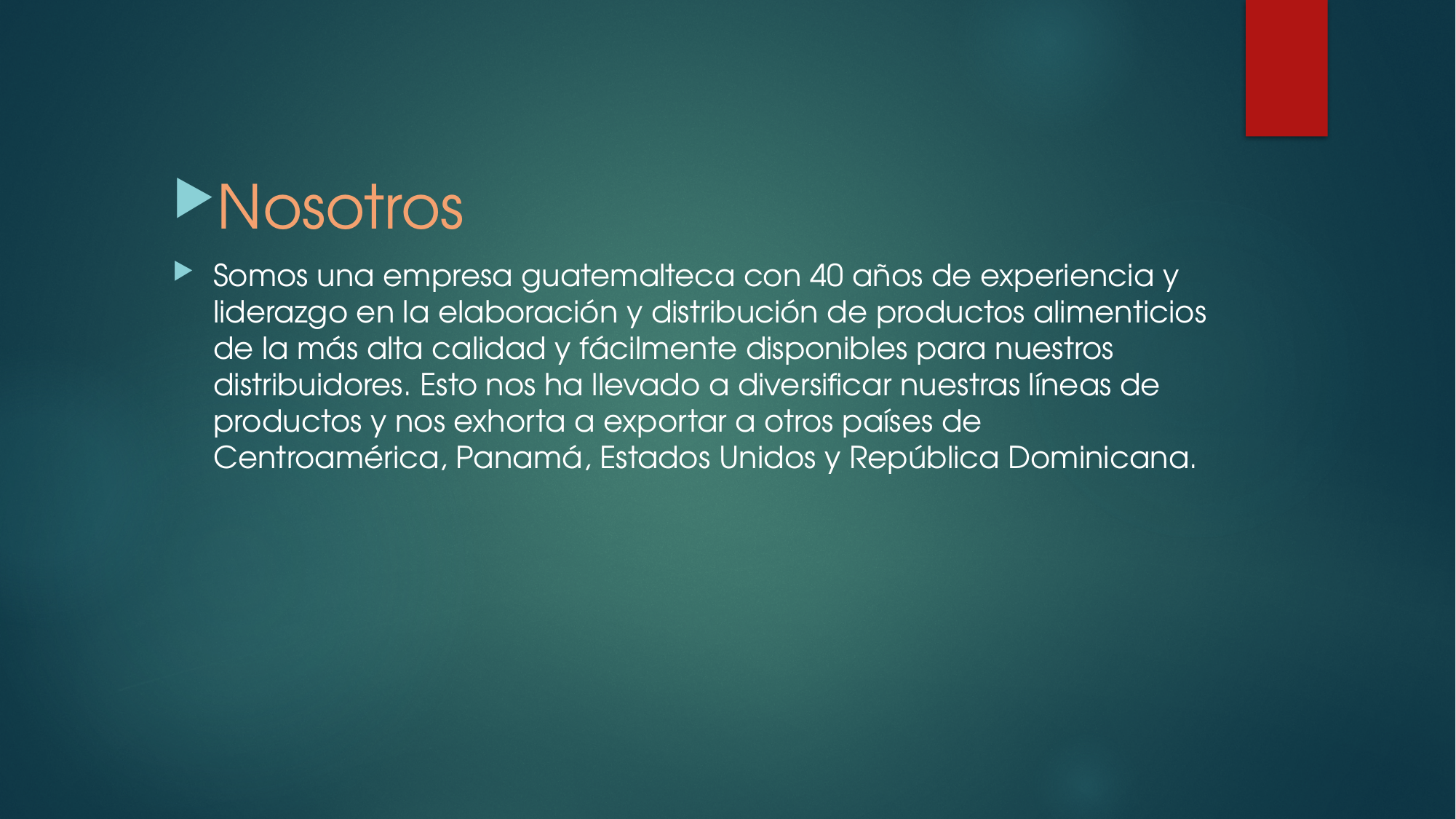

Nosotros
Somos una empresa guatemalteca con 40 años de experiencia y liderazgo en la elaboración y distribución de productos alimenticios de la más alta calidad y fácilmente disponibles para nuestros distribuidores. Esto nos ha llevado a diversificar nuestras líneas de productos y nos exhorta a exportar a otros países de Centroamérica, Panamá, Estados Unidos y República Dominicana.